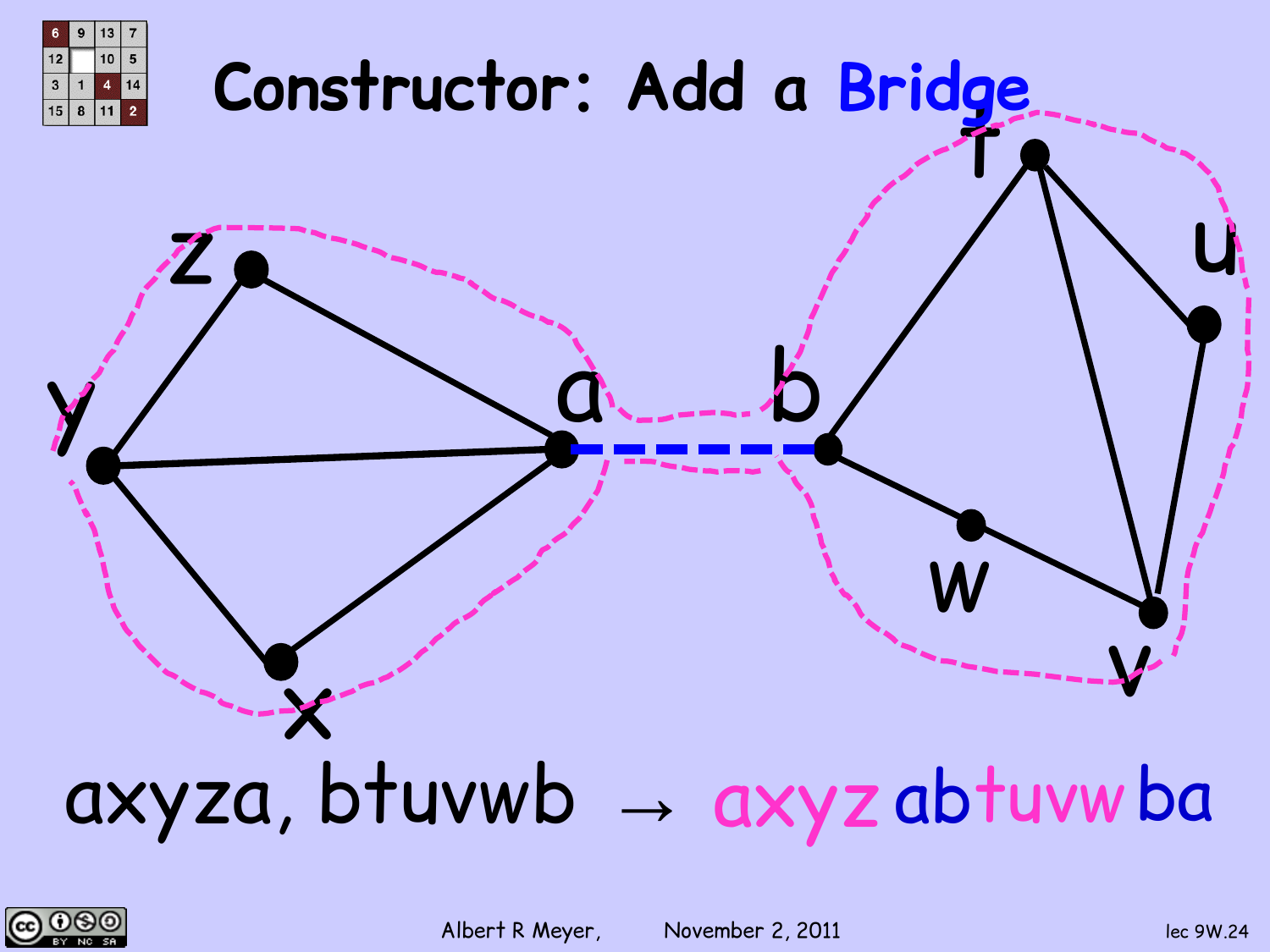

# Constructor: Add a Bridge
t

u
z

a
b
y

w

v

x

axyza, btuvwb

 → axyz
ba
tuvw
ab
lec 9W.24